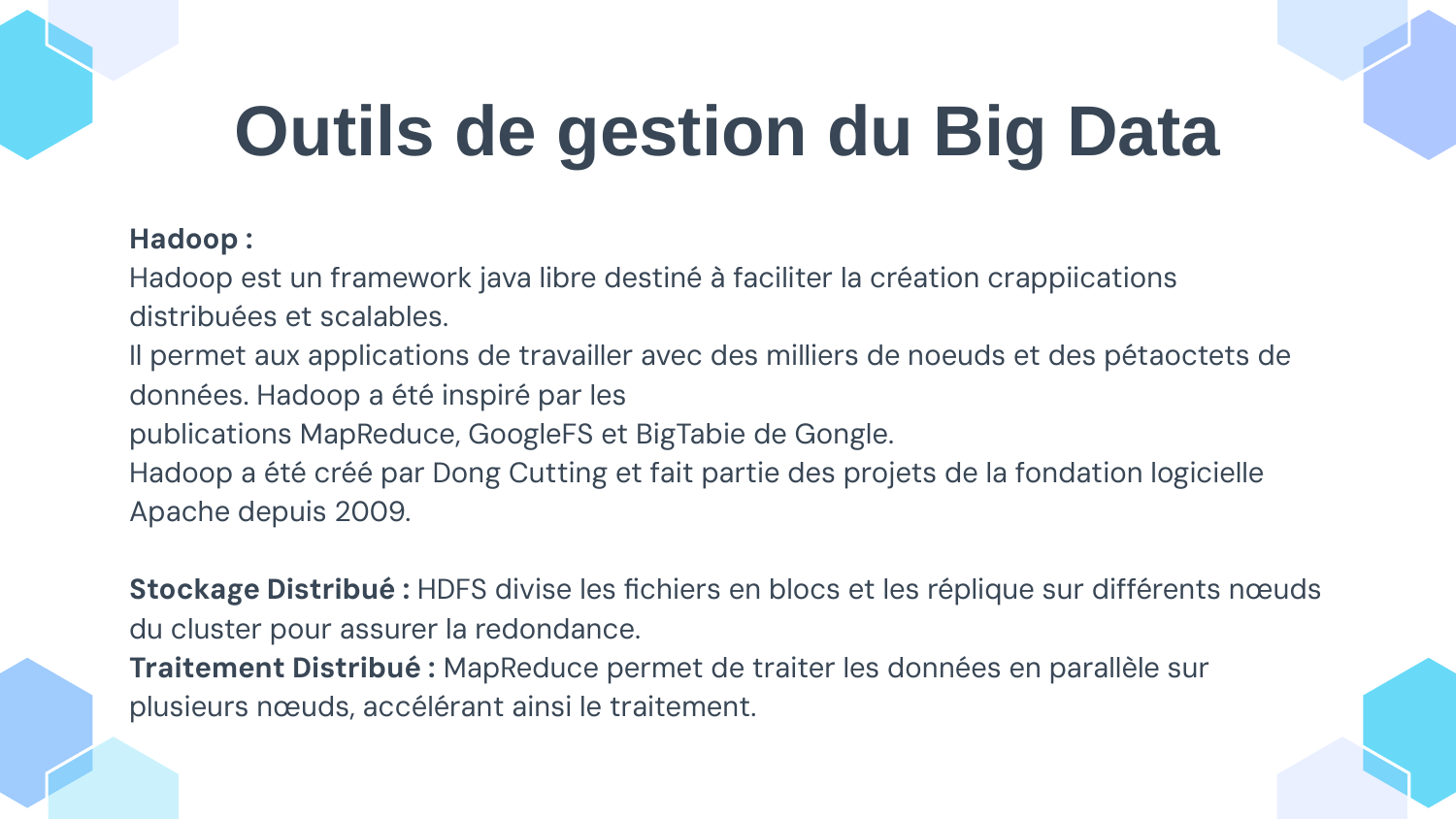

# Outils de gestion du Big Data
Hadoop :
Hadoop est un framework java libre destiné à faciliter la création crappiications distribuées et scalables.
Il permet aux applications de travailler avec des milliers de noeuds et des pétaoctets de données. Hadoop a été inspiré par les
publications MapReduce, GoogleFS et BigTabie de Gongle.
Hadoop a été créé par Dong Cutting et fait partie des projets de la fondation logicielle Apache depuis 2009.

Stockage Distribué : HDFS divise les fichiers en blocs et les réplique sur différents nœuds du cluster pour assurer la redondance.
Traitement Distribué : MapReduce permet de traiter les données en parallèle sur plusieurs nœuds, accélérant ainsi le traitement.